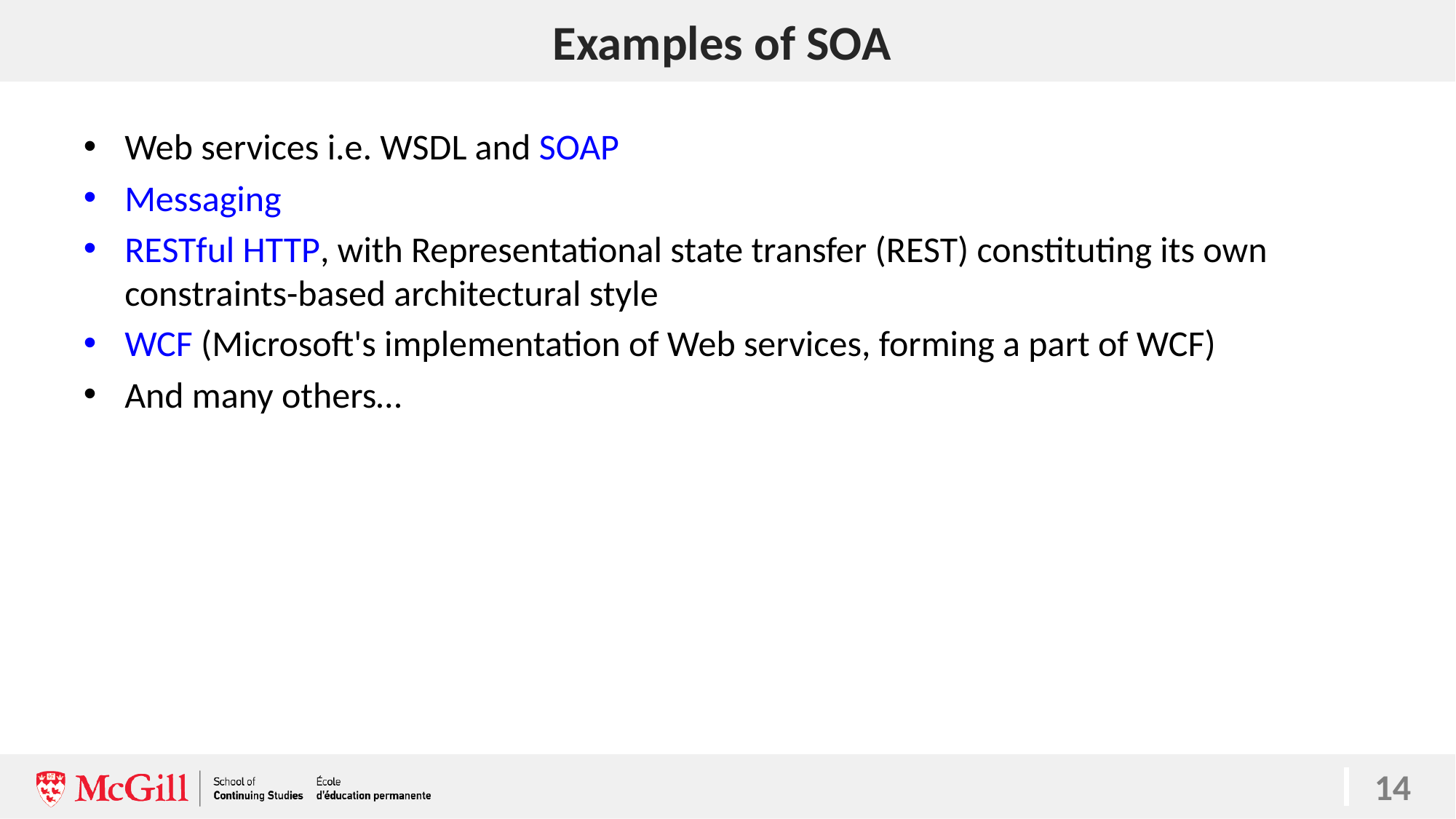

# Examples of SOA
14
Web services i.e. WSDL and SOAP
Messaging
RESTful HTTP, with Representational state transfer (REST) constituting its own constraints-based architectural style
WCF (Microsoft's implementation of Web services, forming a part of WCF)
And many others…